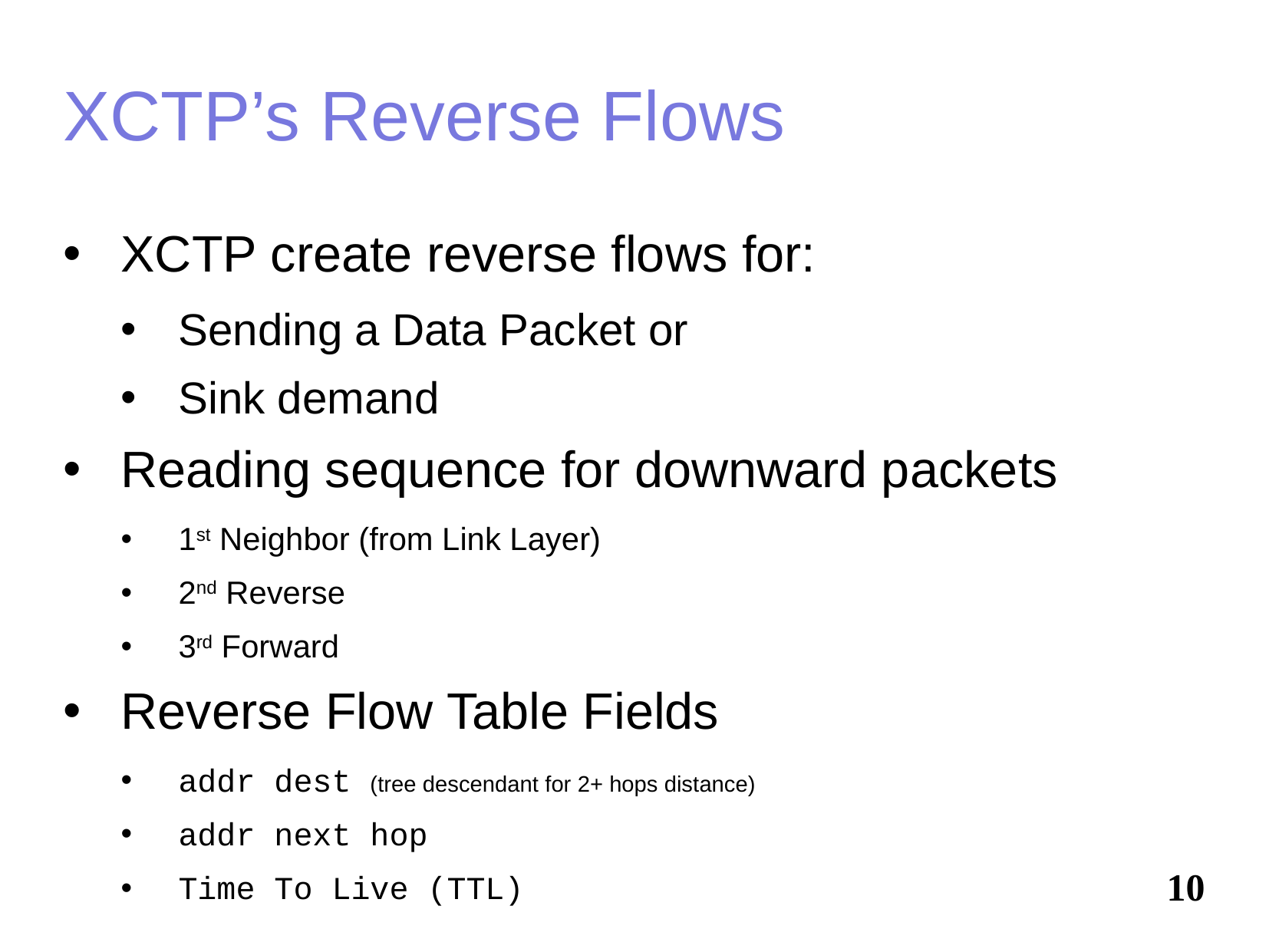

# XCTP’s Reverse Flows
XCTP create reverse flows for:
Sending a Data Packet or
Sink demand
Reading sequence for downward packets
1st Neighbor (from Link Layer)
2nd Reverse
3rd Forward
Reverse Flow Table Fields
addr dest (tree descendant for 2+ hops distance)
addr next hop
Time To Live (TTL)

10